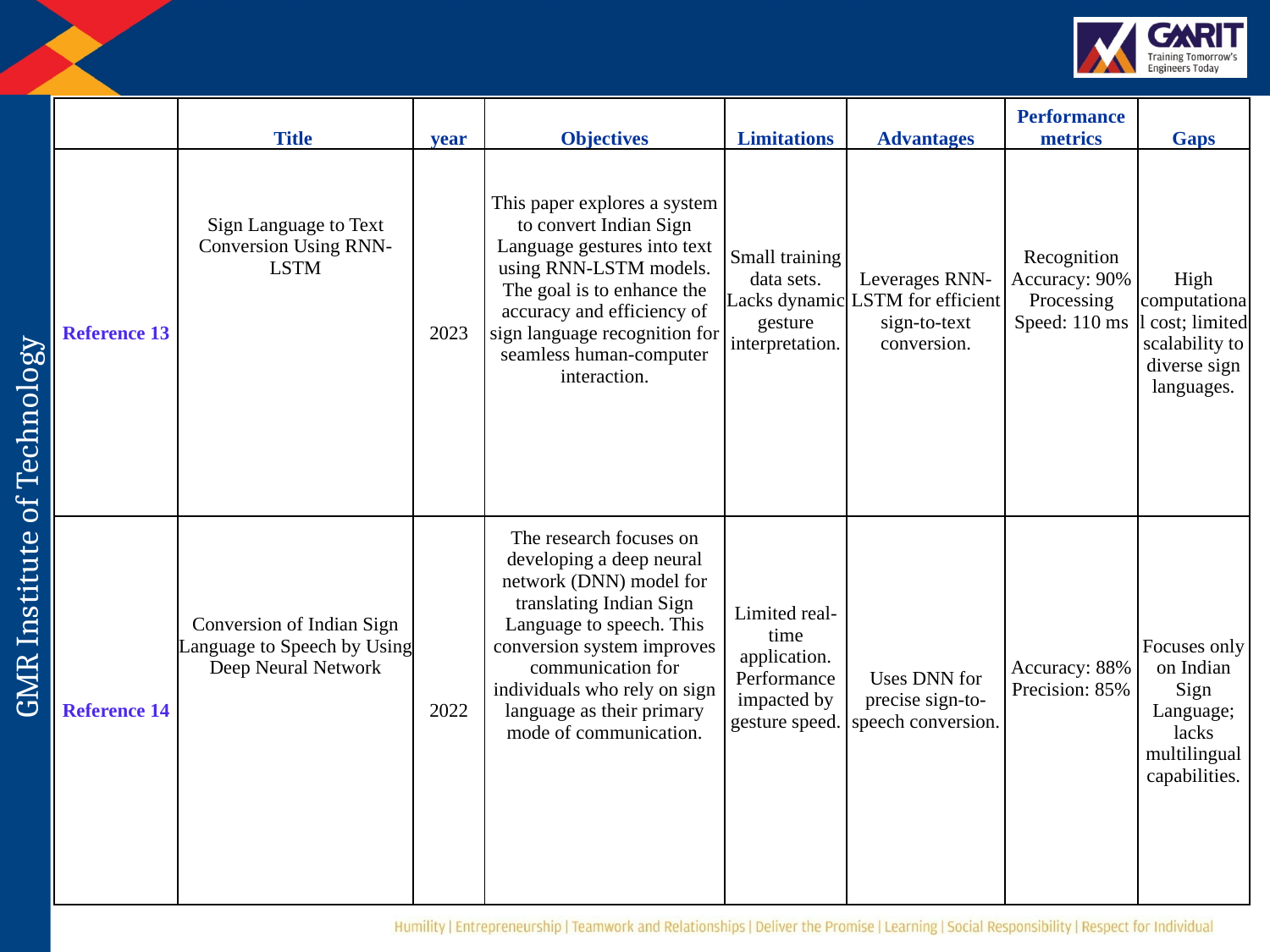

|  | Title | year | Objectives | Limitations | Advantages | Performance metrics | Gaps |
| --- | --- | --- | --- | --- | --- | --- | --- |
| Reference 13 | Sign Language to Text Conversion Using RNN-LSTM | 2023 | This paper explores a system to convert Indian Sign Language gestures into text using RNN-LSTM models. The goal is to enhance the accuracy and efficiency of sign language recognition for seamless human-computer interaction. | Small training data sets. Lacks dynamic gesture interpretation. | Leverages RNN-LSTM for efficient sign-to-text conversion. | Recognition Accuracy: 90% Processing Speed: 110 ms | High computational cost; limited scalability to diverse sign languages. |
| Reference 14 | Conversion of Indian Sign Language to Speech by Using Deep Neural Network | 2022 | The research focuses on developing a deep neural network (DNN) model for translating Indian Sign Language to speech. This conversion system improves communication for individuals who rely on sign language as their primary mode of communication. | Limited real-time application. Performance impacted by gesture speed. | Uses DNN for precise sign-to-speech conversion. | Accuracy: 88% Precision: 85% | Focuses only on Indian Sign Language; lacks multilingual capabilities. |